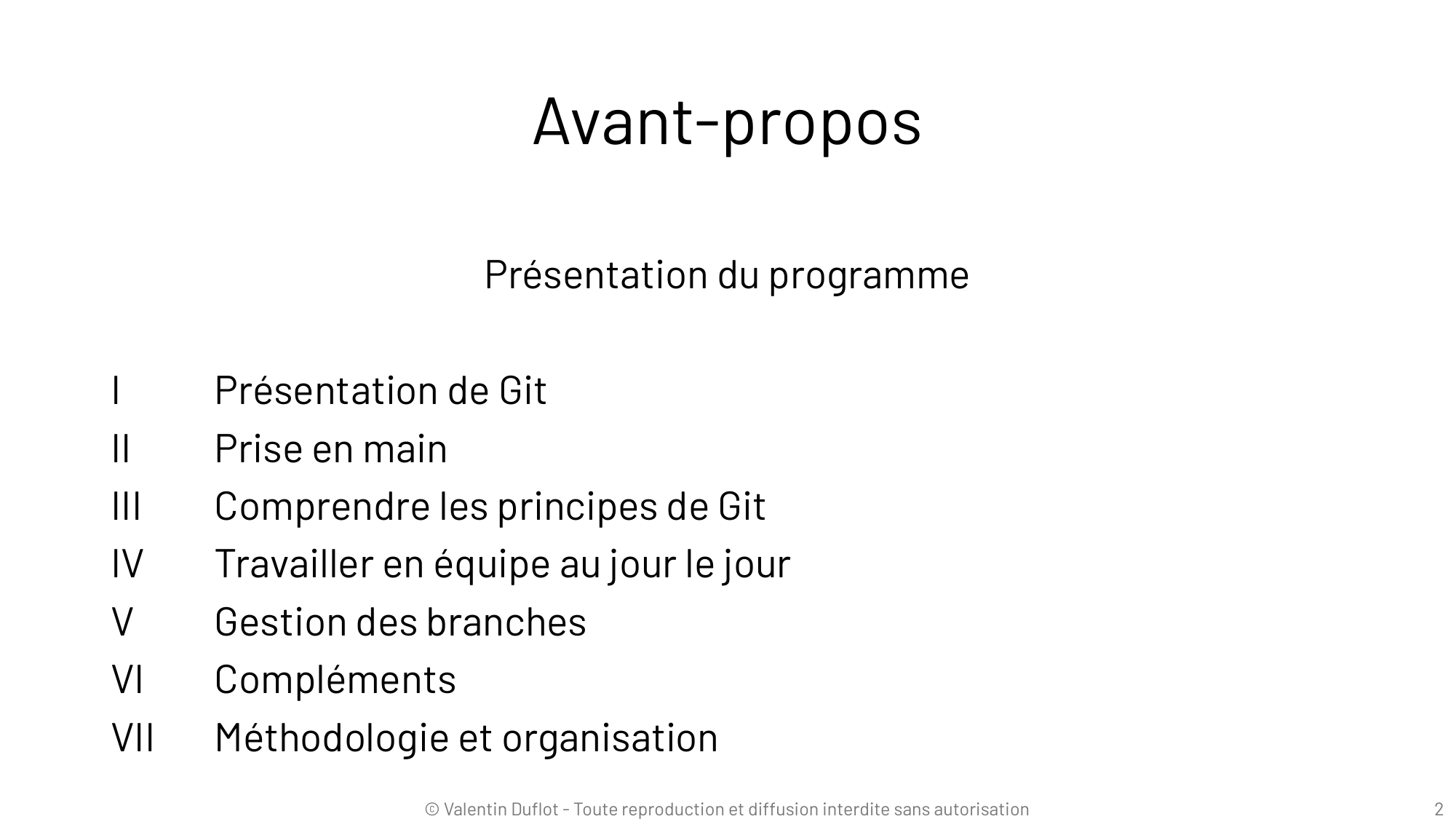

# Avant-propos
Présentation du programme

I	Présentation de Git
II	Prise en main
III	Comprendre les principes de Git
IV	Travailler en équipe au jour le jour
V	Gestion des branches
VI	Compléments
VII	Méthodologie et organisation

2
© Valentin Duflot - Toute reproduction et diffusion interdite sans autorisation